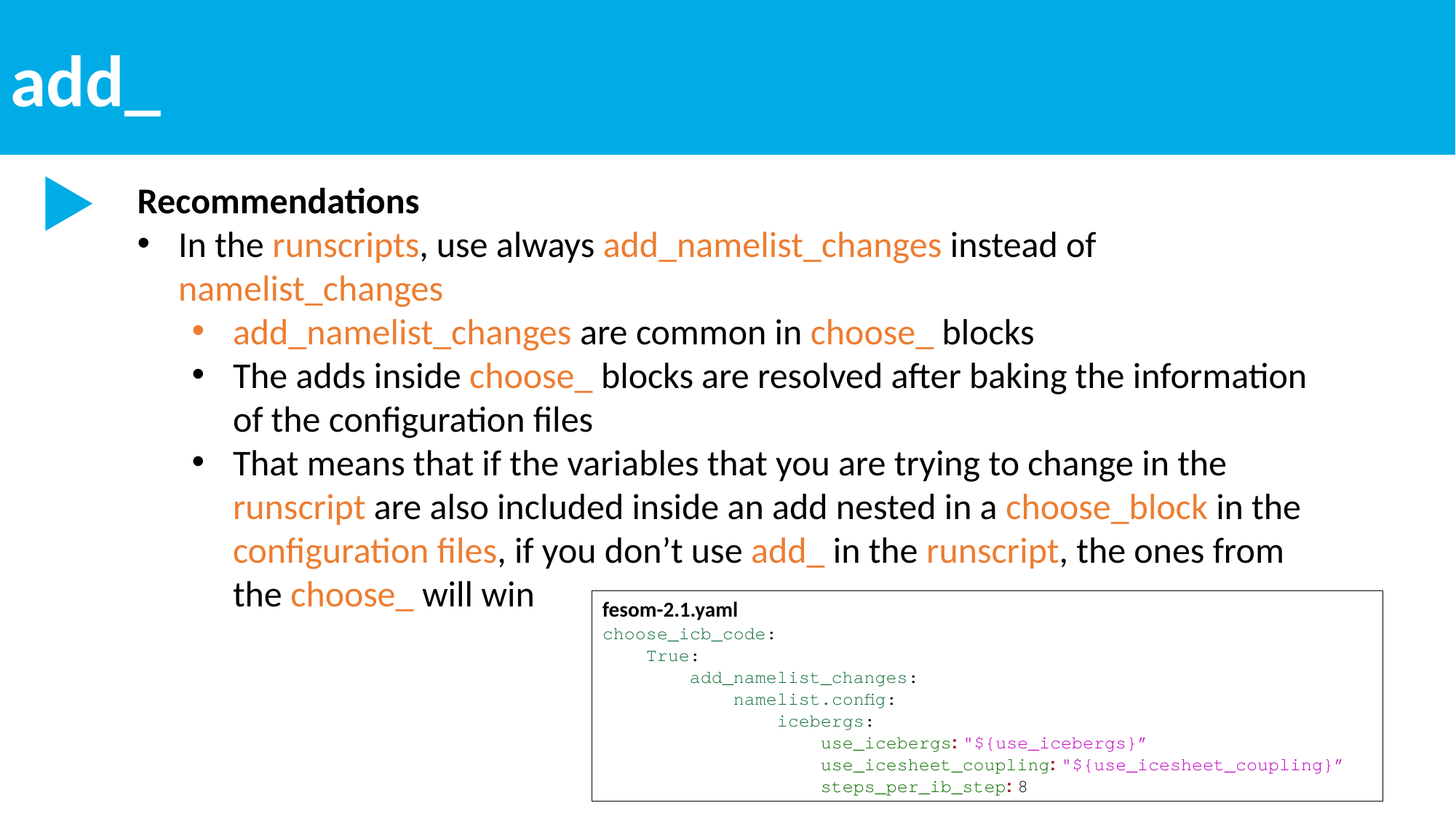

add_
Recommendations
In the runscripts, use always add_namelist_changes instead of namelist_changes
add_namelist_changes are common in choose_ blocks
The adds inside choose_ blocks are resolved after baking the information of the configuration files
That means that if the variables that you are trying to change in the runscript are also included inside an add nested in a choose_block in the configuration files, if you don’t use add_ in the runscript, the ones from the choose_ will win

fesom-2.1.yaml
choose_icb_code:
    True:
        add_namelist_changes:
            namelist.config:
                icebergs:
                    use_icebergs: "${use_icebergs}”
                    use_icesheet_coupling: "${use_icesheet_coupling}”
                    steps_per_ib_step: 8